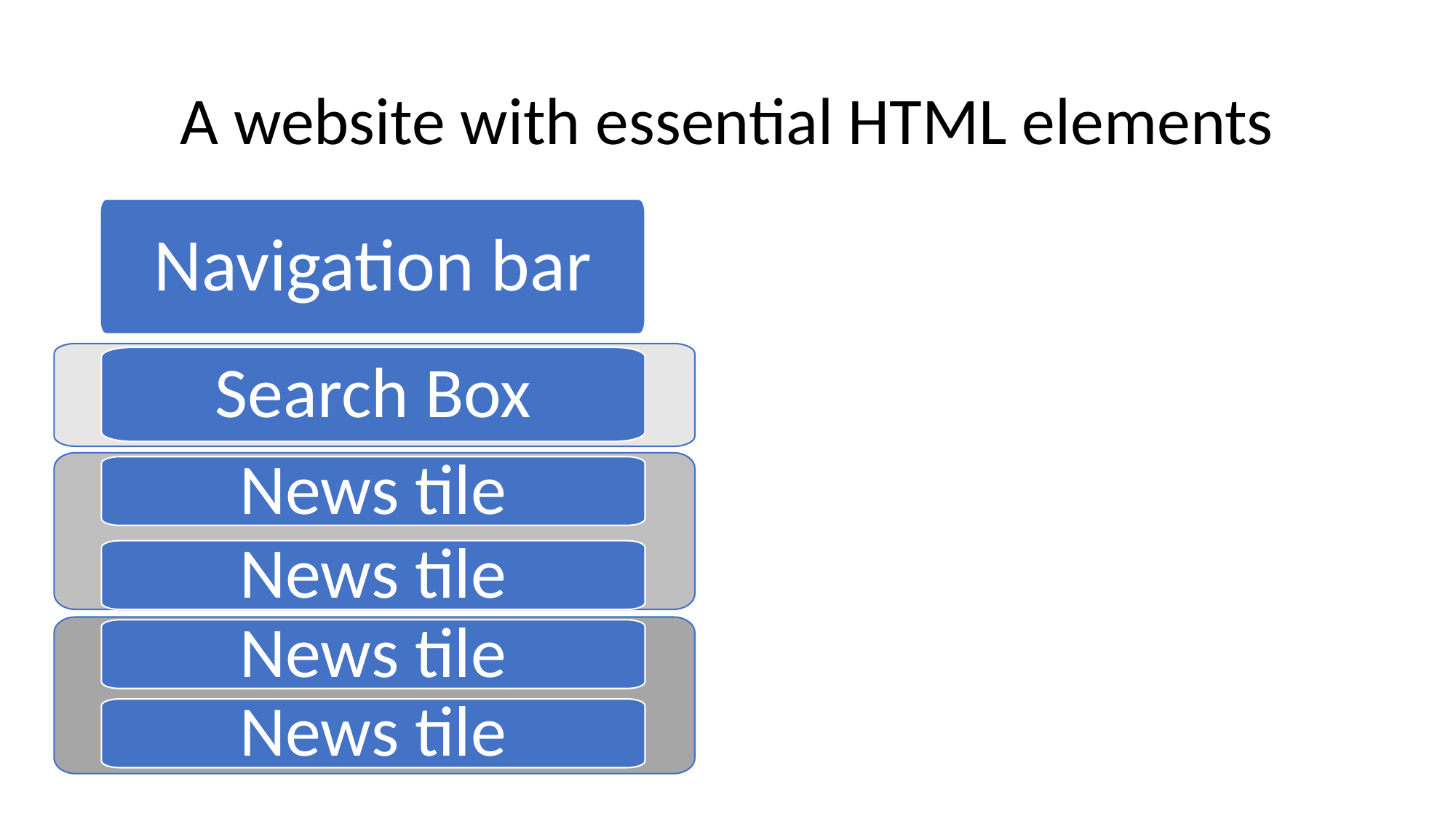

# A website with essential HTML elements
Navigation bar
Search Box
News tile

News tile

News tile
News tile